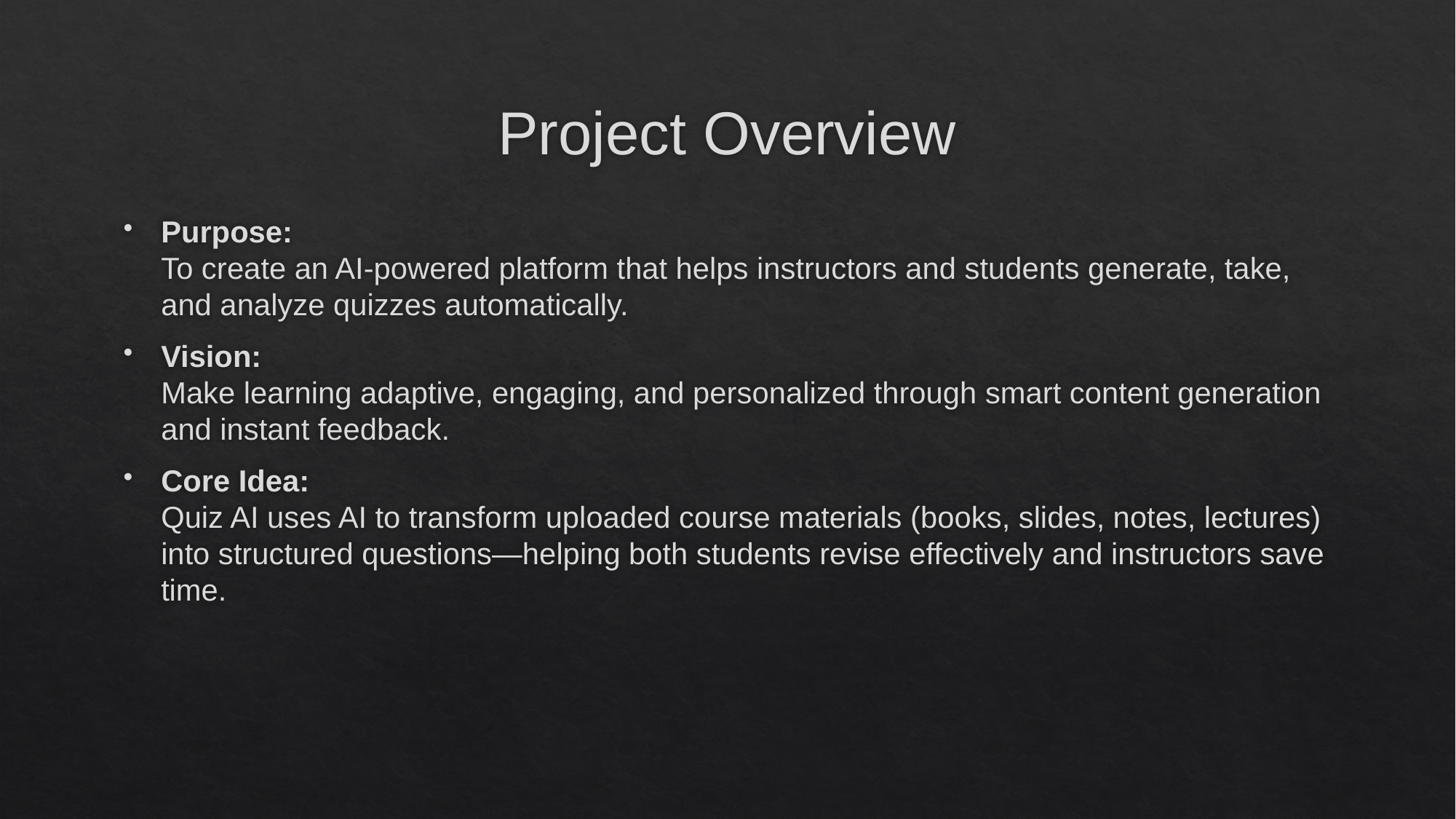

# Project Overview
Purpose:
To create an AI-powered platform that helps instructors and students generate, take, and analyze quizzes automatically.
Vision:
Make learning adaptive, engaging, and personalized through smart content generation and instant feedback.
Core Idea:
Quiz AI uses AI to transform uploaded course materials (books, slides, notes, lectures) into structured questions—helping both students revise effectively and instructors save time.